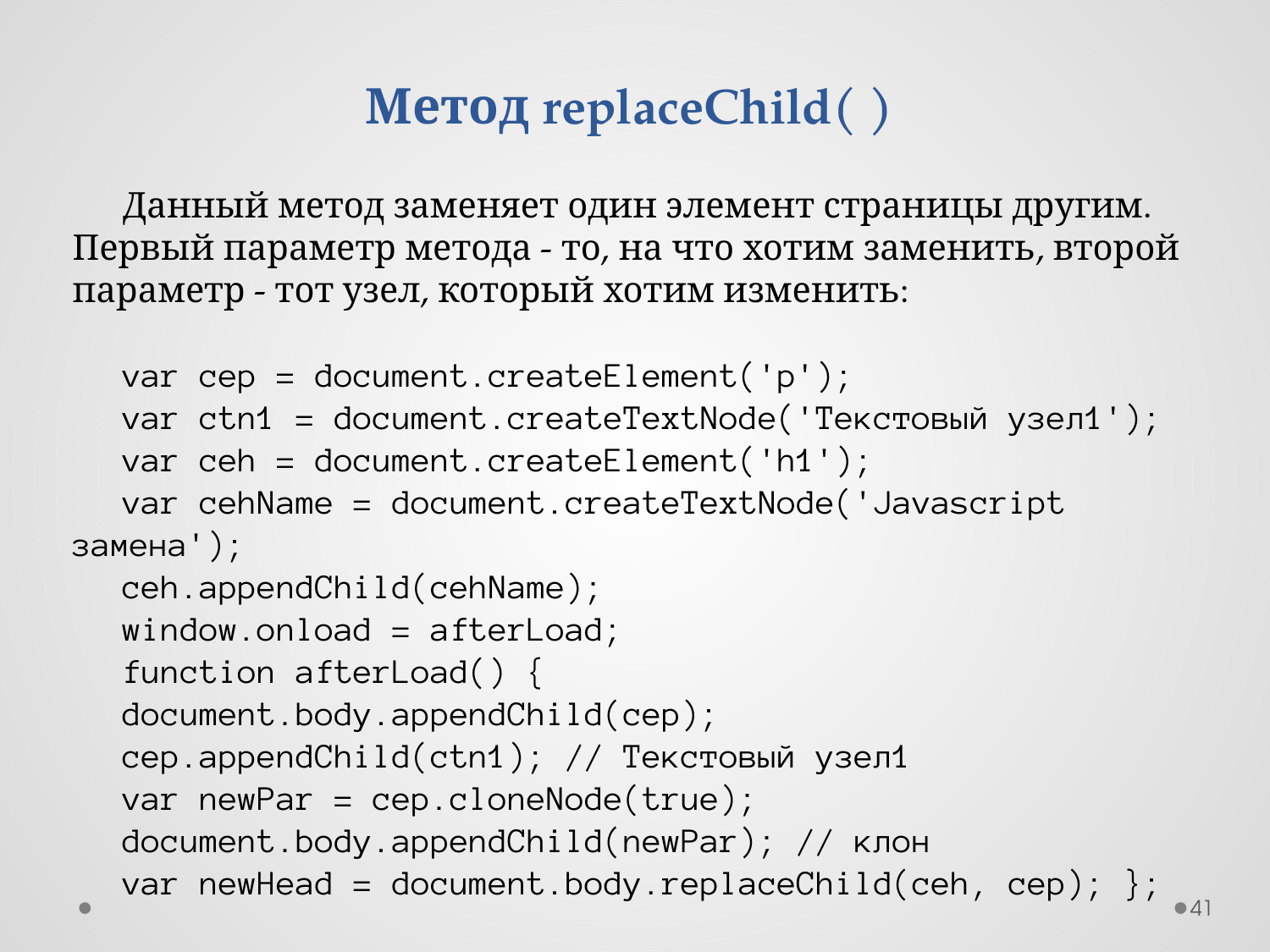

Метод replaceChild( )
Данный метод заменяет один элемент страницы другим. Первый параметр метода - то, на что хотим заменить, второй параметр - тот узел, который хотим изменить:

var cep = document.createElement('p');
var ctn1 = document.createTextNode('Текстовый узел1');
var ceh = document.createElement('h1');
var cehName = document.createTextNode('Javascript замена');
ceh.appendChild(cehName);
window.onload = afterLoad;
function afterLoad() {
document.body.appendChild(cep);
cep.appendChild(ctn1); // Текстовый узел1
var newPar = cep.cloneNode(true);
document.body.appendChild(newPar); // клон
var newHead = document.body.replaceChild(ceh, cep); };
41